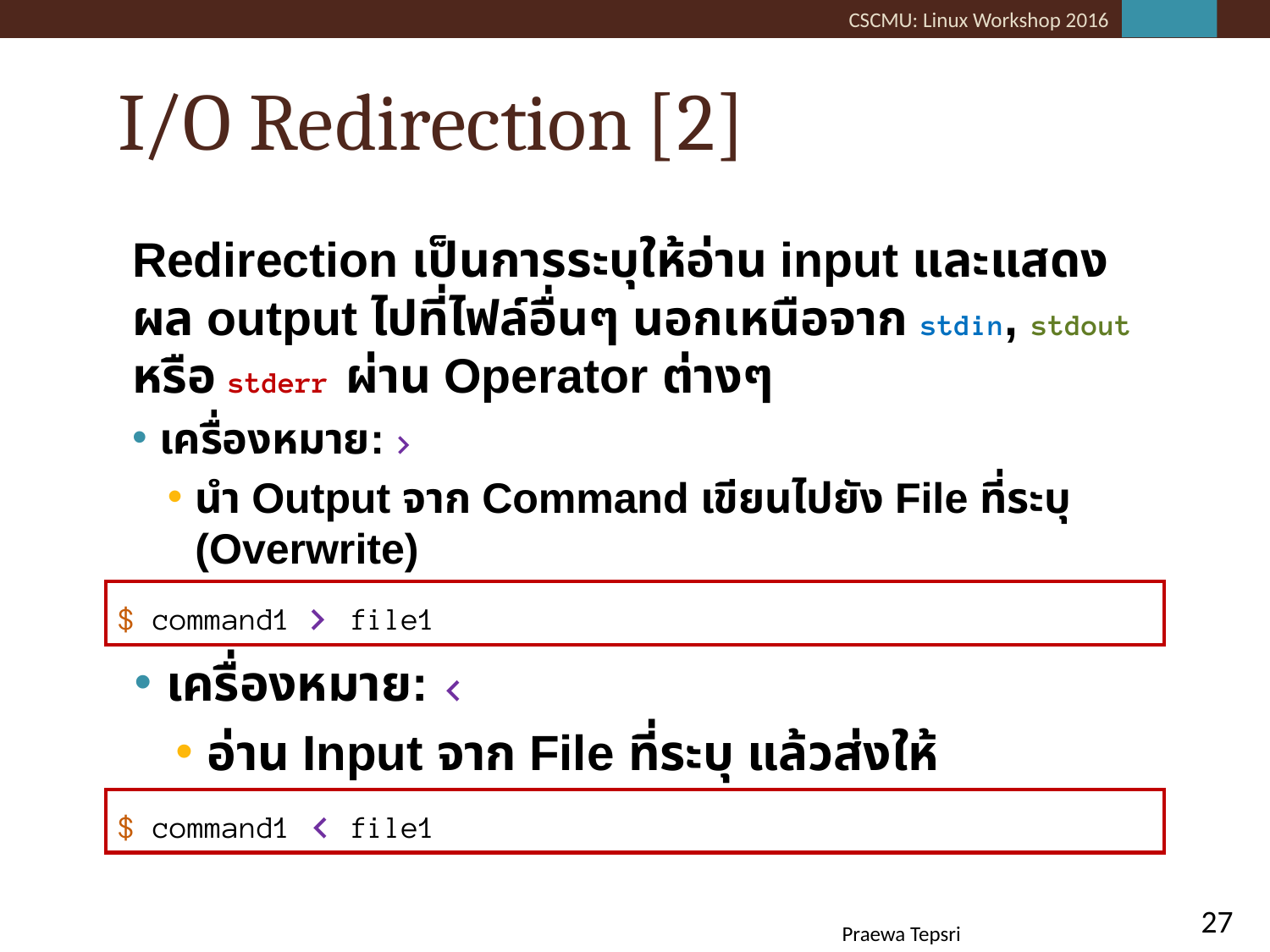

# I/O Redirection [2]
Redirection เป็นการระบุให้อ่าน input และแสดงผล output ไปที่ไฟล์อื่นๆ นอกเหนือจาก stdin, stdout หรือ stderr ผ่าน Operator ต่างๆ
เครื่องหมาย: >
นำ Output จาก Command เขียนไปยัง File ที่ระบุ (Overwrite)

$ command1 > file1
เครื่องหมาย: <
อ่าน Input จาก File ที่ระบุ แล้วส่งให้ Command
$ command1 < file1
27
Praewa Tepsri